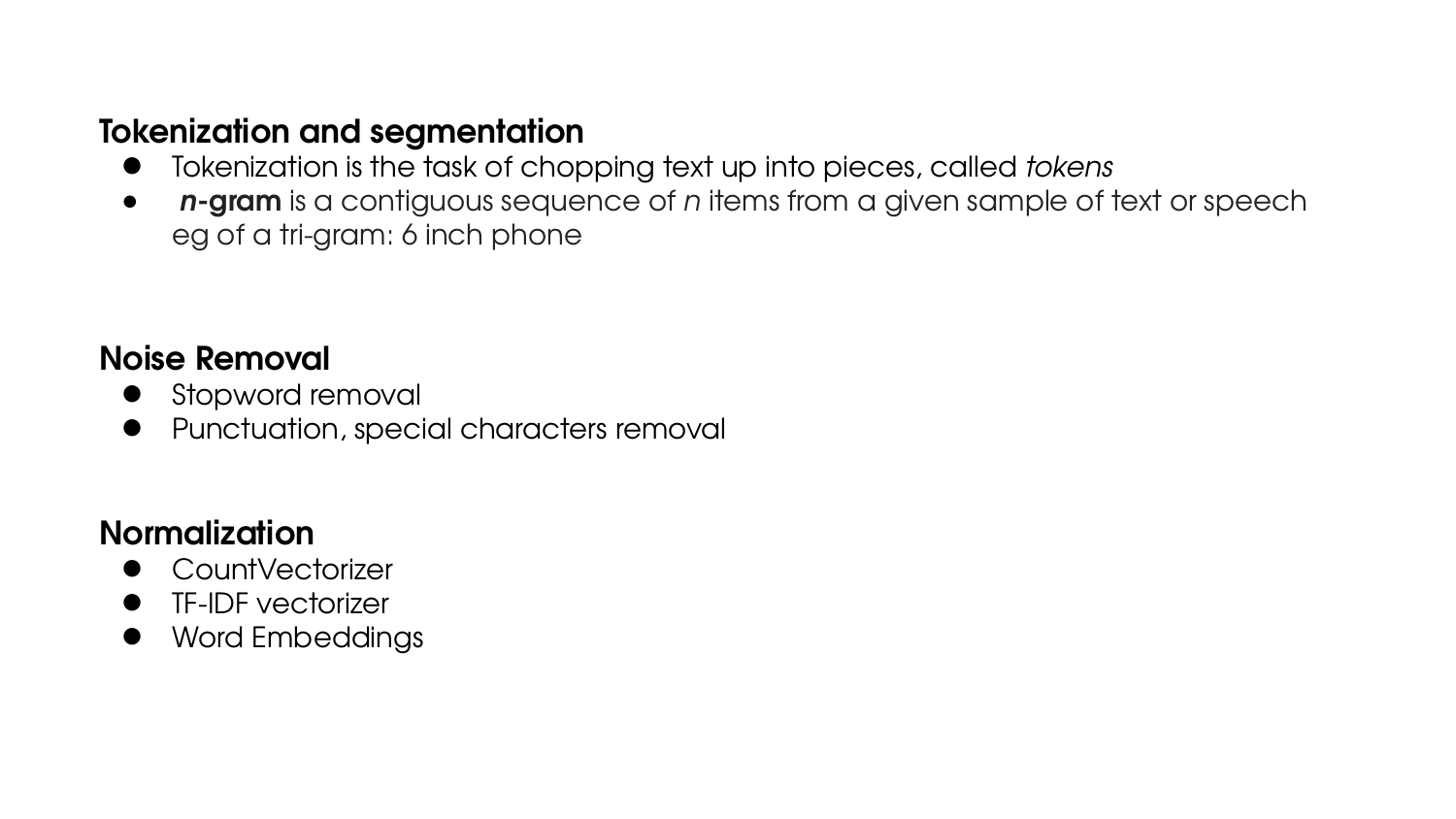

Tokenization and segmentation
Tokenization is the task of chopping text up into pieces, called tokens
 n-gram is a contiguous sequence of n items from a given sample of text or speech eg of a tri-gram: 6 inch phone

Noise Removal
Stopword removal
Punctuation, special characters removal

Normalization
CountVectorizer
TF-IDF vectorizer
Word Embeddings